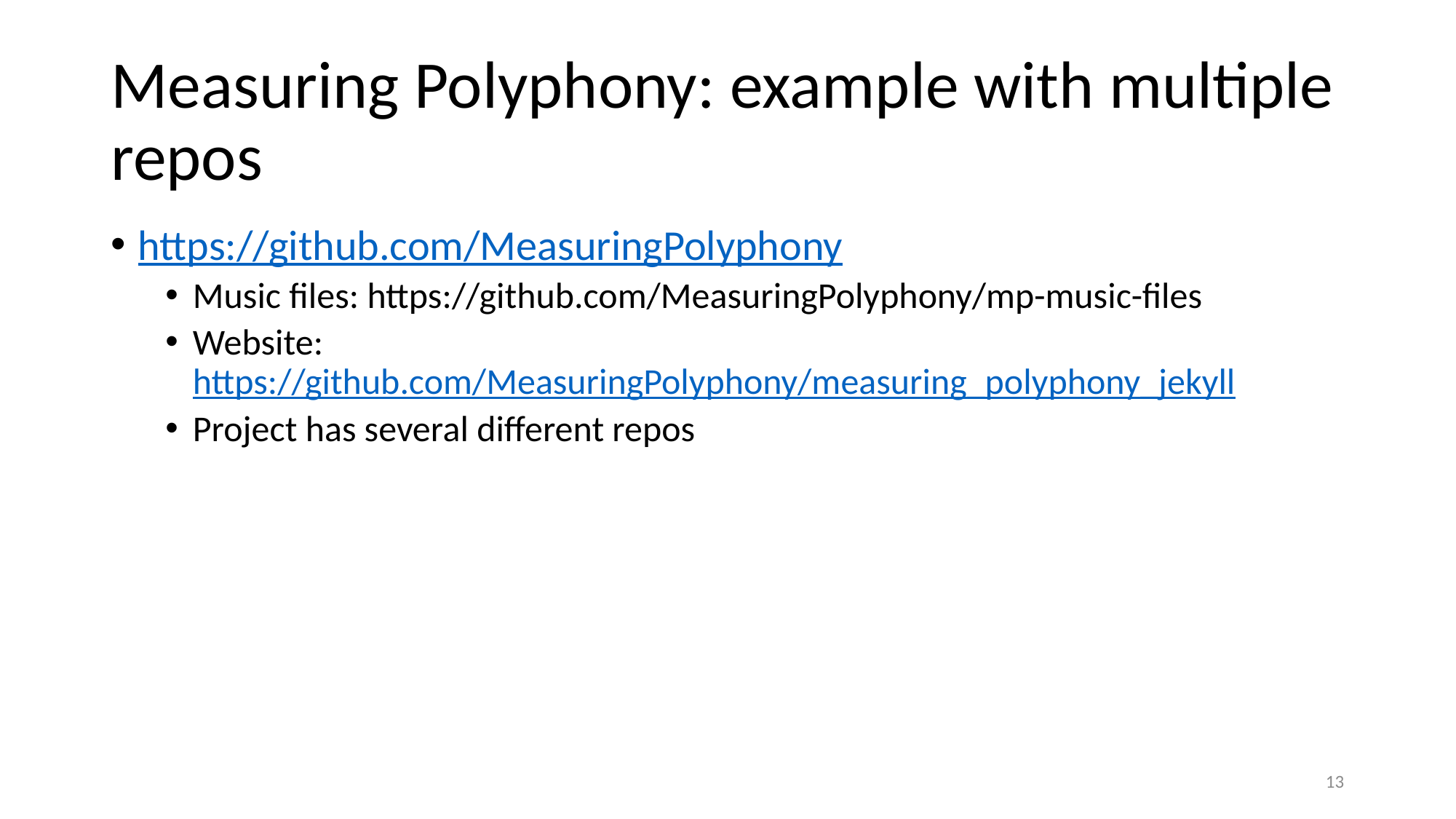

# Measuring Polyphony: example with multiple repos
https://github.com/MeasuringPolyphony
Music files: https://github.com/MeasuringPolyphony/mp-music-files
Website: https://github.com/MeasuringPolyphony/measuring_polyphony_jekyll
Project has several different repos

13